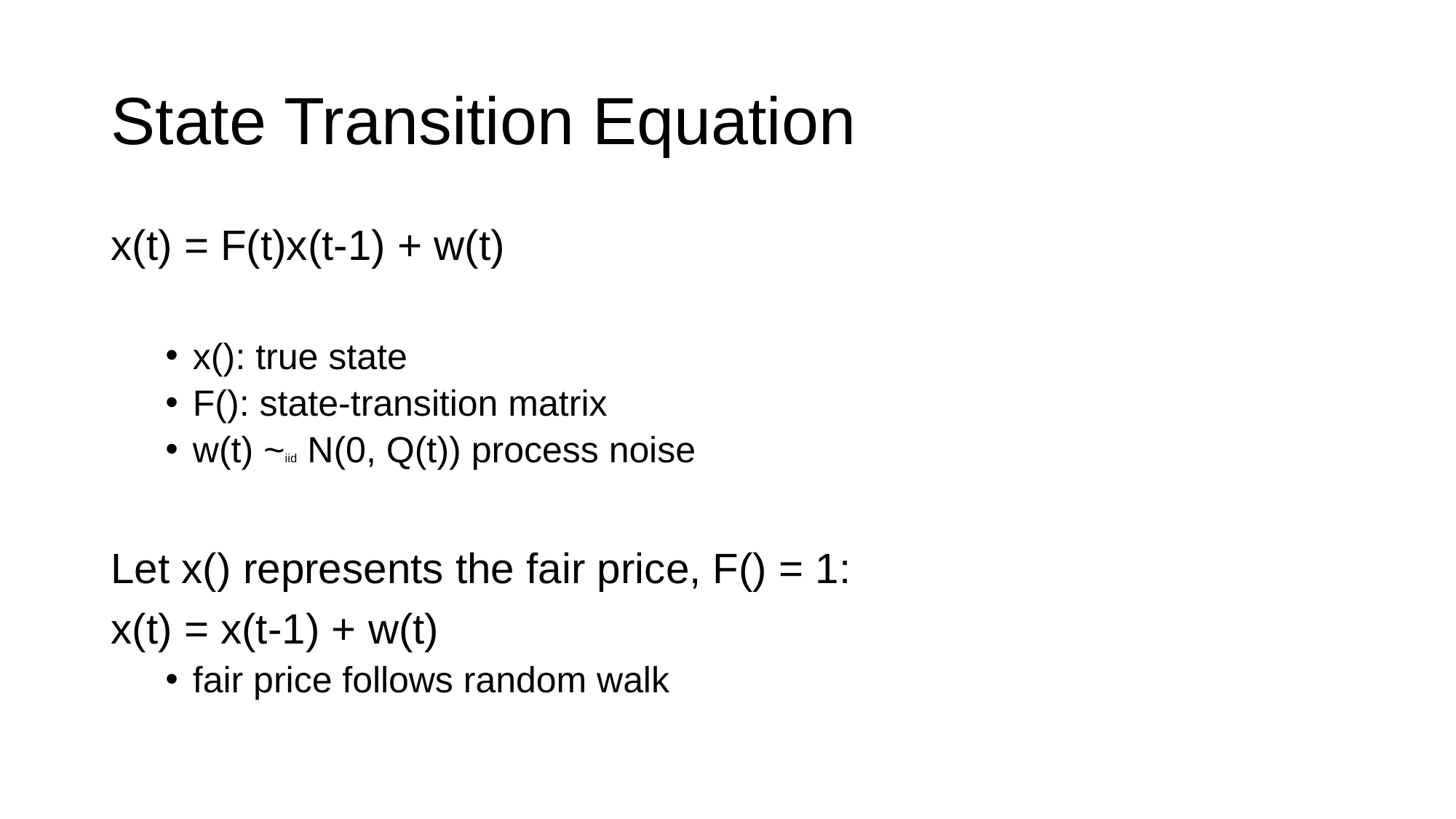

# State Transition Equation
x(t) = F(t)x(t-1) + w(t)

x(): true state
F(): state-transition matrix
w(t) ~iid N(0, Q(t)) process noise

Let x() represents the fair price, F() = 1:
x(t) = x(t-1) + w(t)
fair price follows random walk